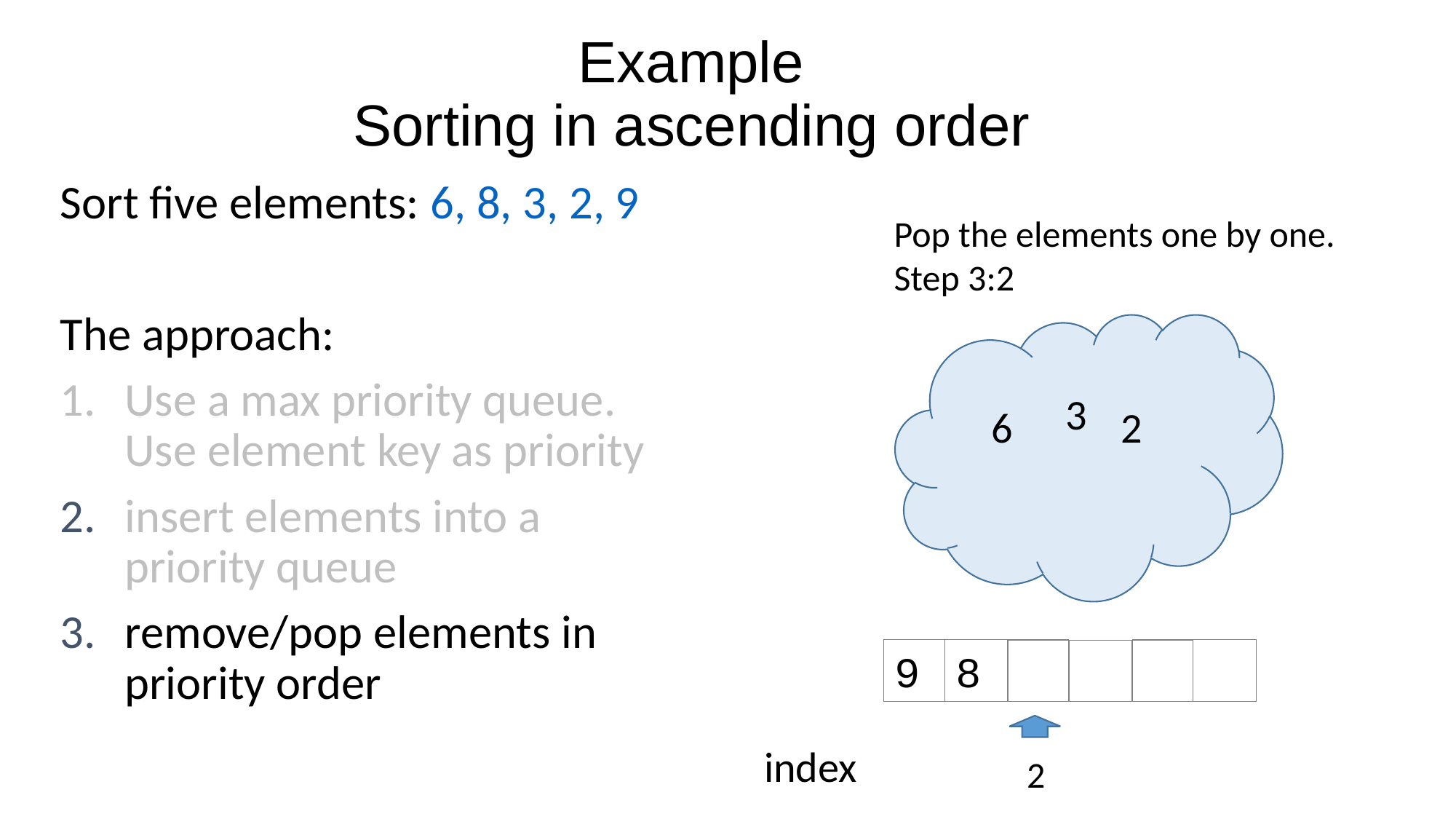

# Example Sorting in ascending order
Sort five elements: 6, 8, 3, 2, 9

The approach:
Use a max priority queue. Use element key as priority
insert elements into a priority queue
remove/pop elements in priority order

Pop the elements one by one.
Step 3:2

3
6
2
9
8

index
2